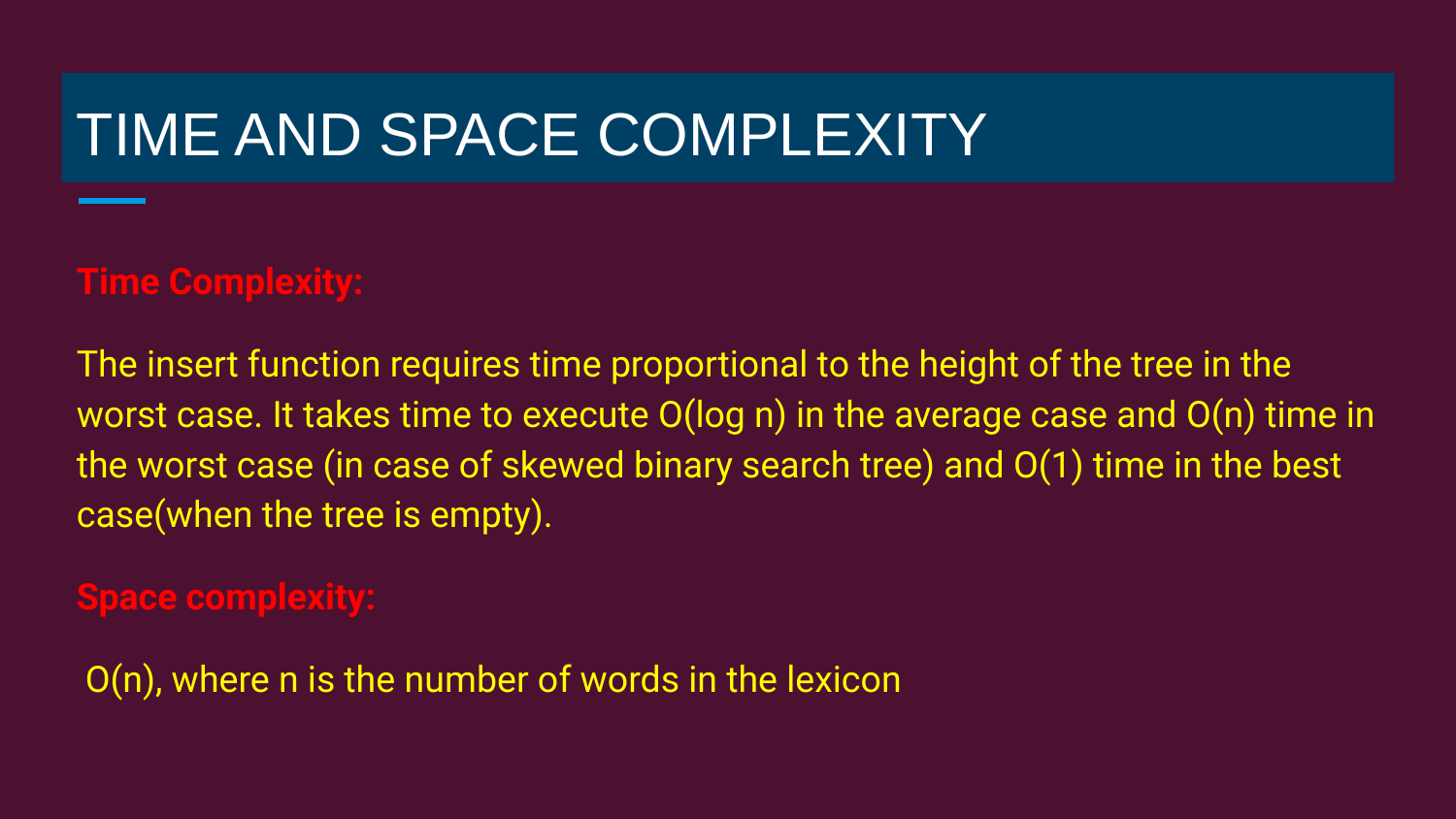

# TIME AND SPACE COMPLEXITY
Time Complexity:
The insert function requires time proportional to the height of the tree in the worst case. It takes time to execute O(log n) in the average case and O(n) time in the worst case (in case of skewed binary search tree) and O(1) time in the best case(when the tree is empty).
Space complexity:
 O(n), where n is the number of words in the lexicon